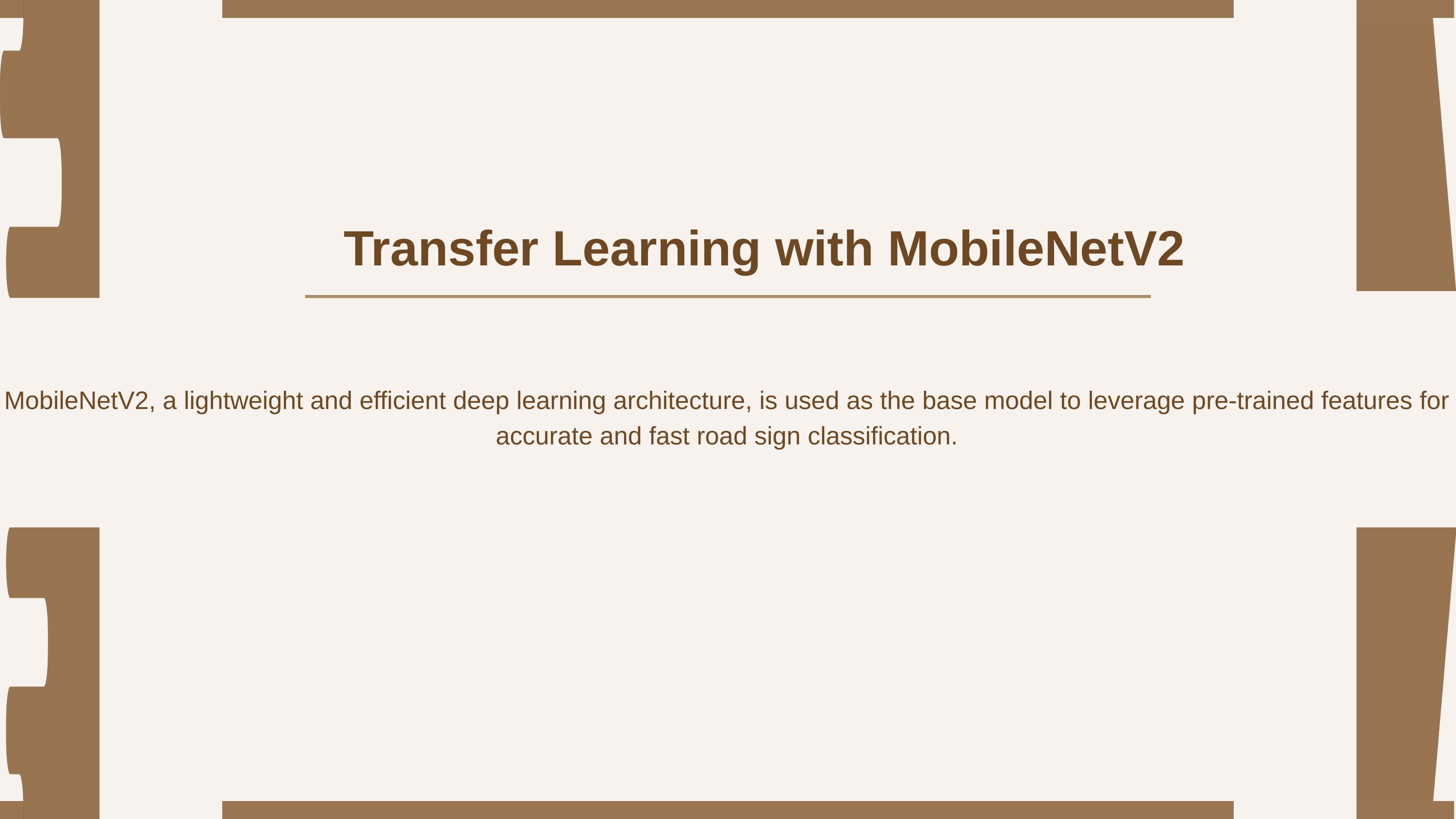

Transfer Learning with MobileNetV2

MobileNetV2, a lightweight and efficient deep learning architecture, is used as the base model to leverage pre-trained features for accurate and fast road sign classification.